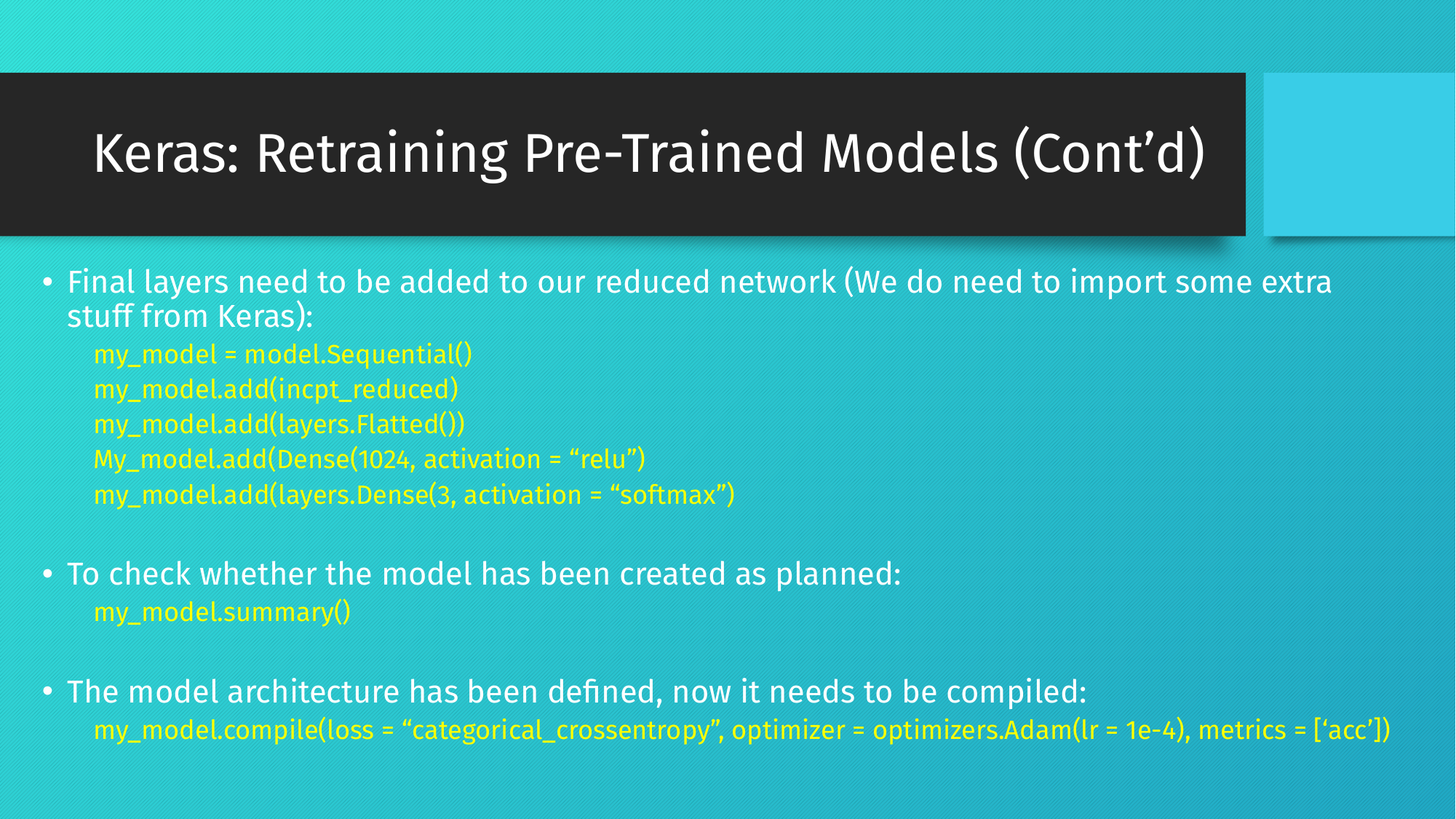

# Keras: Retraining Pre-Trained Models (Cont’d)
Final layers need to be added to our reduced network (We do need to import some extra stuff from Keras):
my_model = model.Sequential()
my_model.add(incpt_reduced)
my_model.add(layers.Flatted())
My_model.add(Dense(1024, activation = “relu”)
my_model.add(layers.Dense(3, activation = “softmax”)

To check whether the model has been created as planned:
my_model.summary()

The model architecture has been defined, now it needs to be compiled:
my_model.compile(loss = “categorical_crossentropy”, optimizer = optimizers.Adam(lr = 1e-4), metrics = [‘acc’])